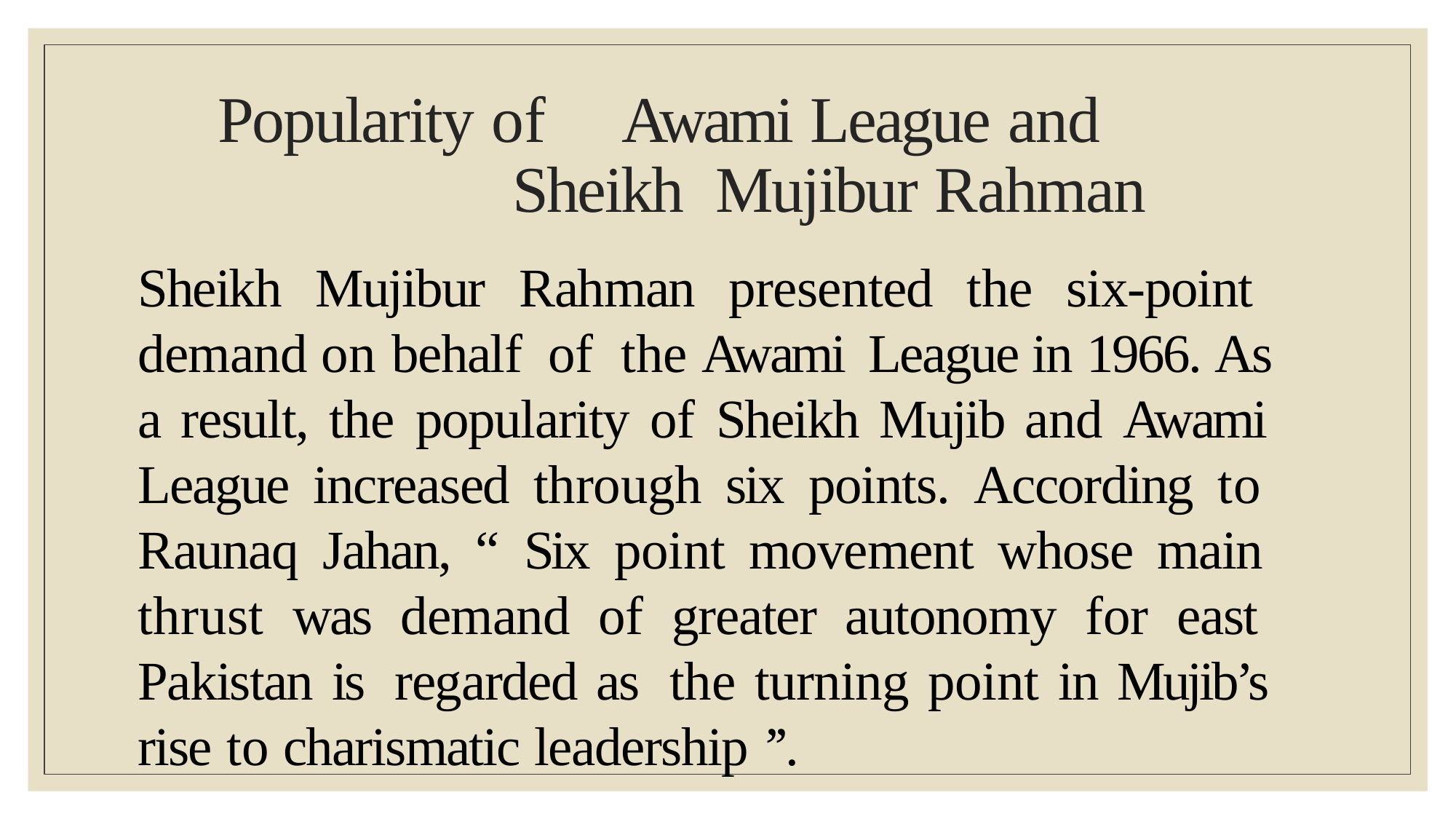

# Popularity of	Awami League and Sheikh  Mujibur Rahman
Sheikh Mujibur Rahman presented the six-point  demand on behalf of the Awami League in 1966. As  a result, the popularity of Sheikh Mujib and Awami  League increased through six points. According to  Raunaq Jahan, “ Six point movement whose main  thrust was demand of greater autonomy for east  Pakistan is regarded as the turning point in Mujib’s  rise to charismatic leadership ’’.